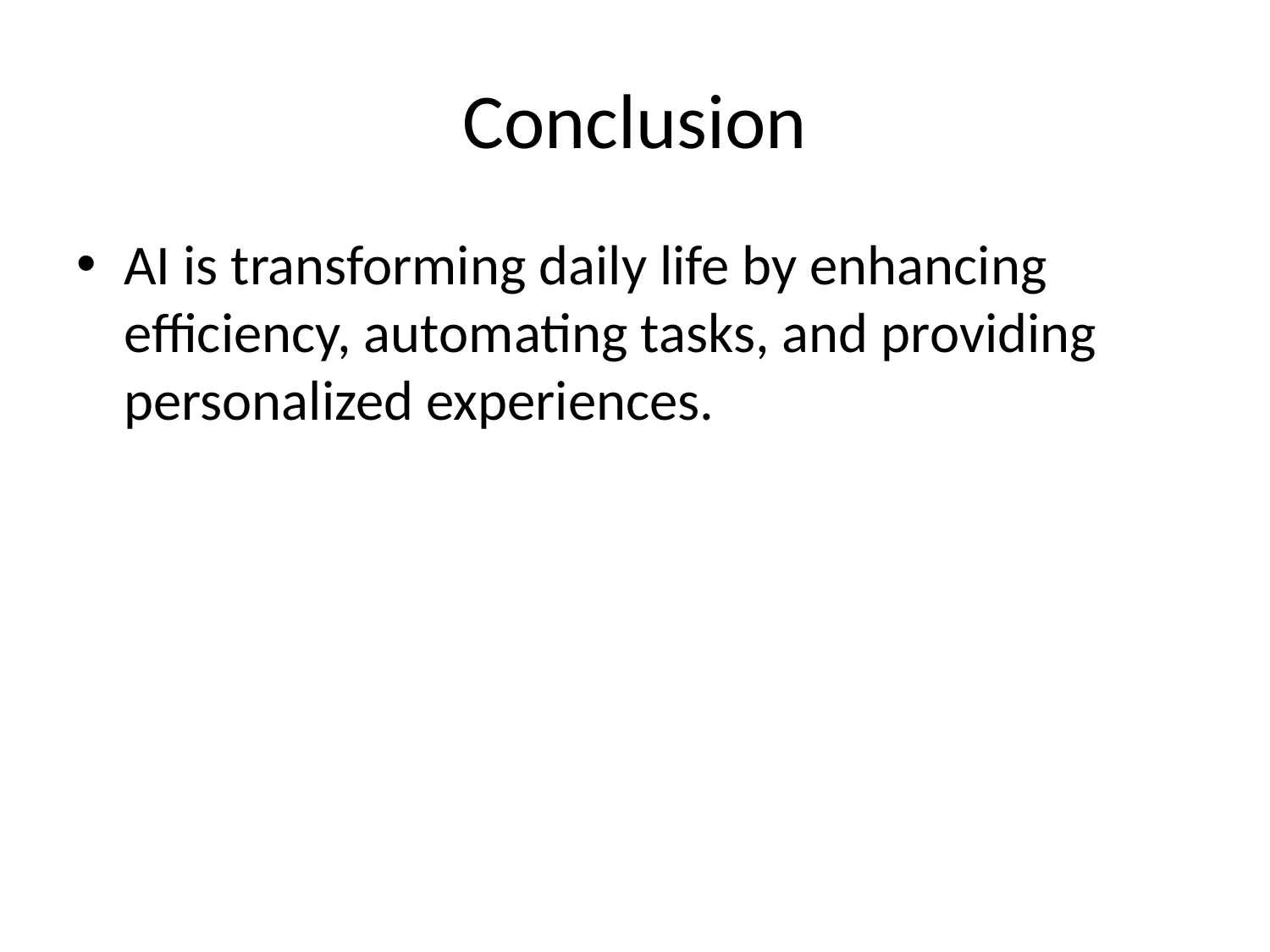

# Conclusion
AI is transforming daily life by enhancing efficiency, automating tasks, and providing personalized experiences.